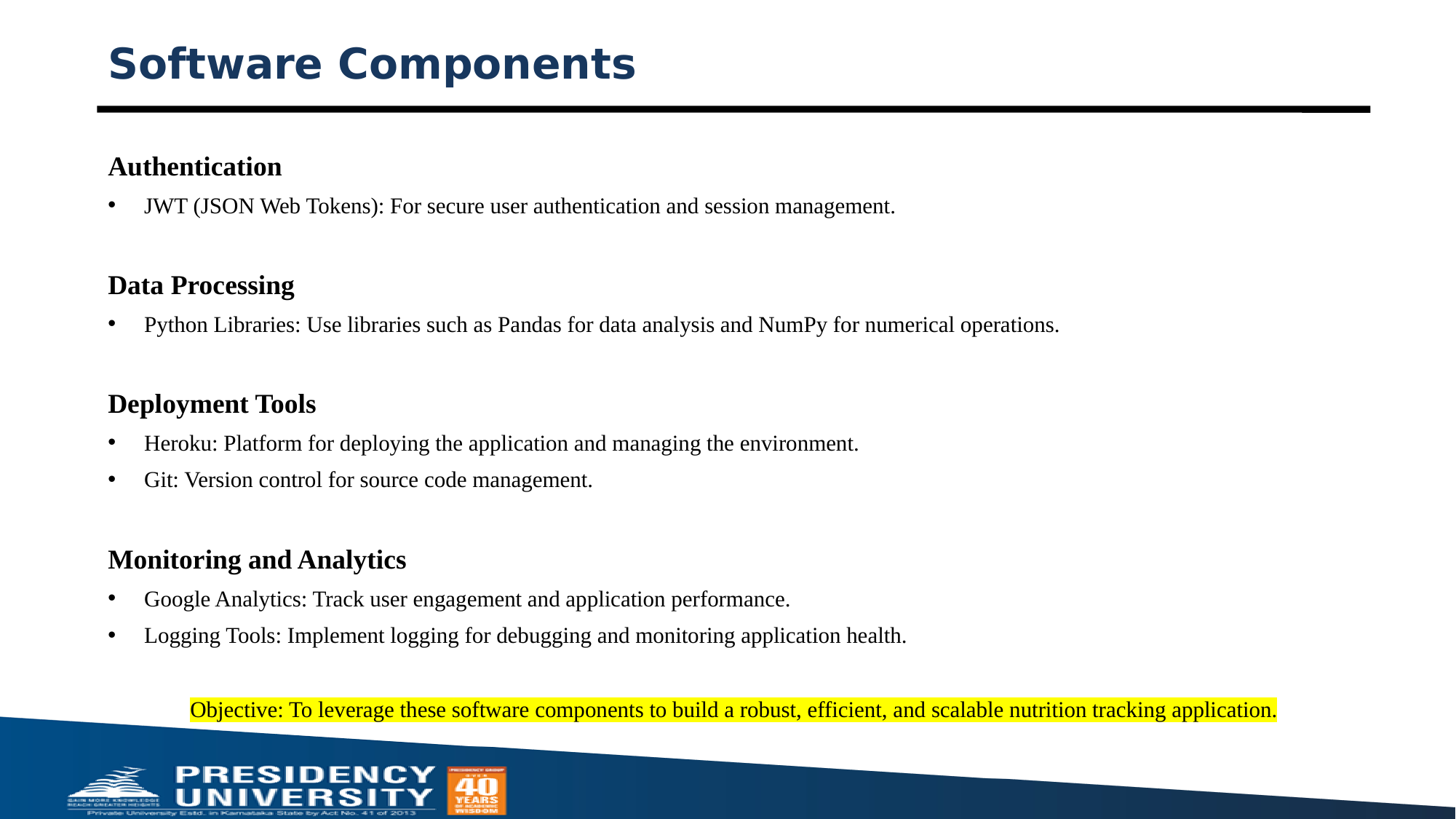

# Software Components
Authentication
JWT (JSON Web Tokens): For secure user authentication and session management.

Data Processing
Python Libraries: Use libraries such as Pandas for data analysis and NumPy for numerical operations.

Deployment Tools
Heroku: Platform for deploying the application and managing the environment.
Git: Version control for source code management.

Monitoring and Analytics
Google Analytics: Track user engagement and application performance.
Logging Tools: Implement logging for debugging and monitoring application health.

Objective: To leverage these software components to build a robust, efficient, and scalable nutrition tracking application.